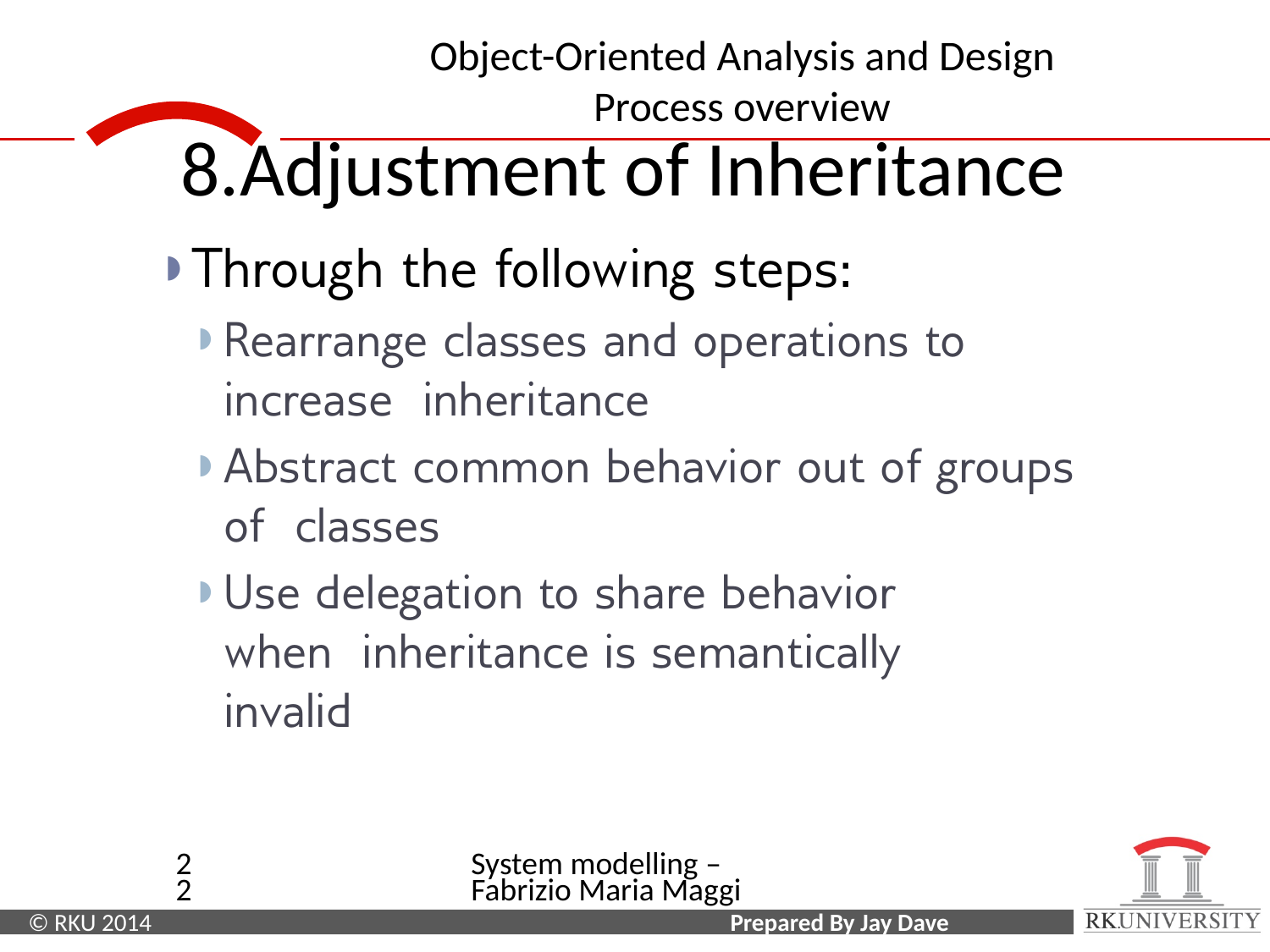

# 8.Adjustment of Inheritance
Through the following steps:
Rearrange classes and operations to increase  inheritance
Abstract common behavior out of groups of  classes
Use delegation to share behavior when  inheritance is semantically invalid
22
System modelling – Fabrizio Maria Maggi